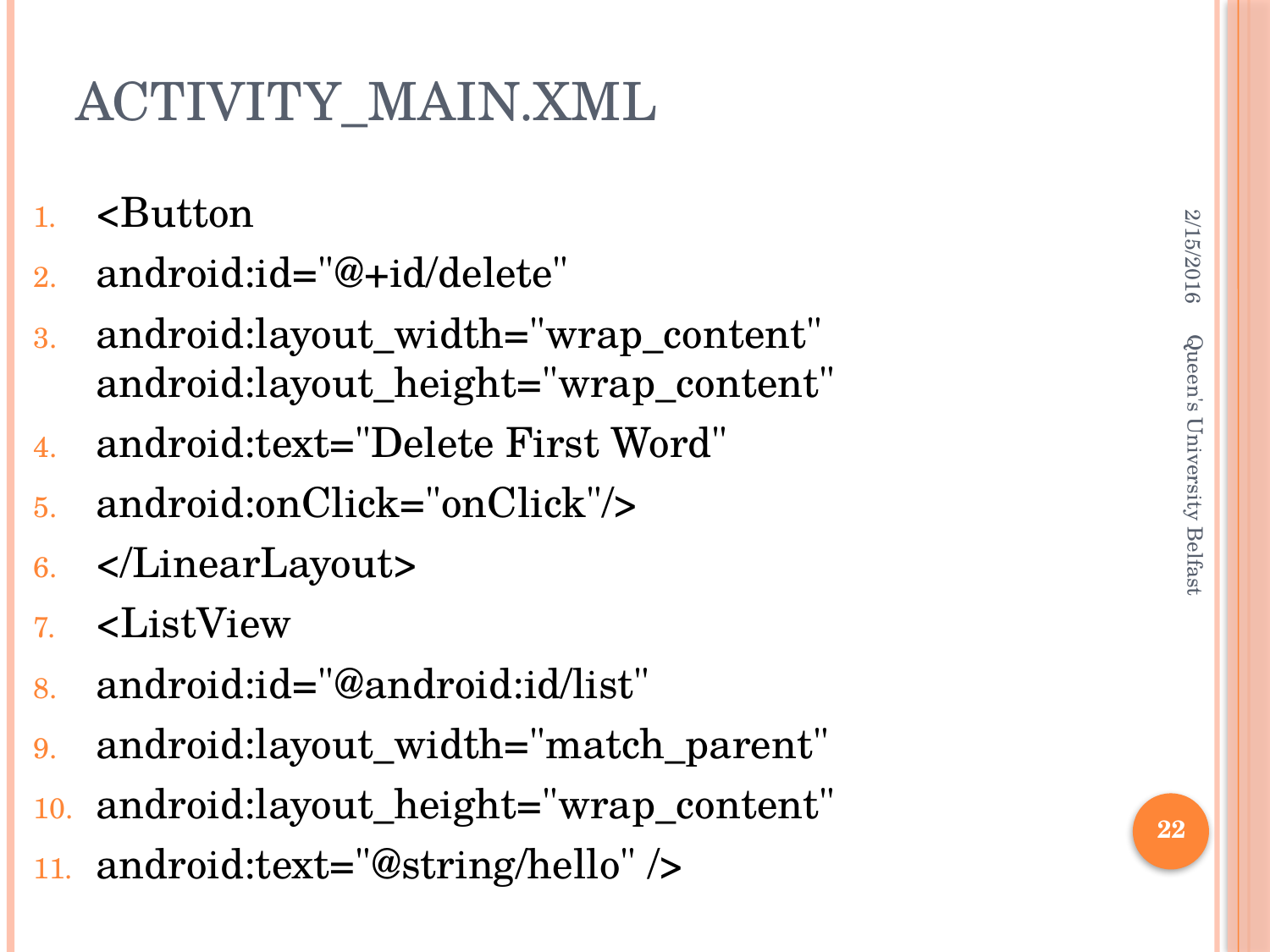

# Activity_main.xml
2/15/2016
<Button
android:id="@+id/delete"
android:layout_width="wrap_content" android:layout_height="wrap_content"
android:text="Delete First Word"
android:onClick="onClick"/>
</LinearLayout>
<ListView
android:id="@android:id/list"
android:layout_width="match_parent"
android:layout_height="wrap_content"
android:text="@string/hello" />
Queen's University Belfast
22